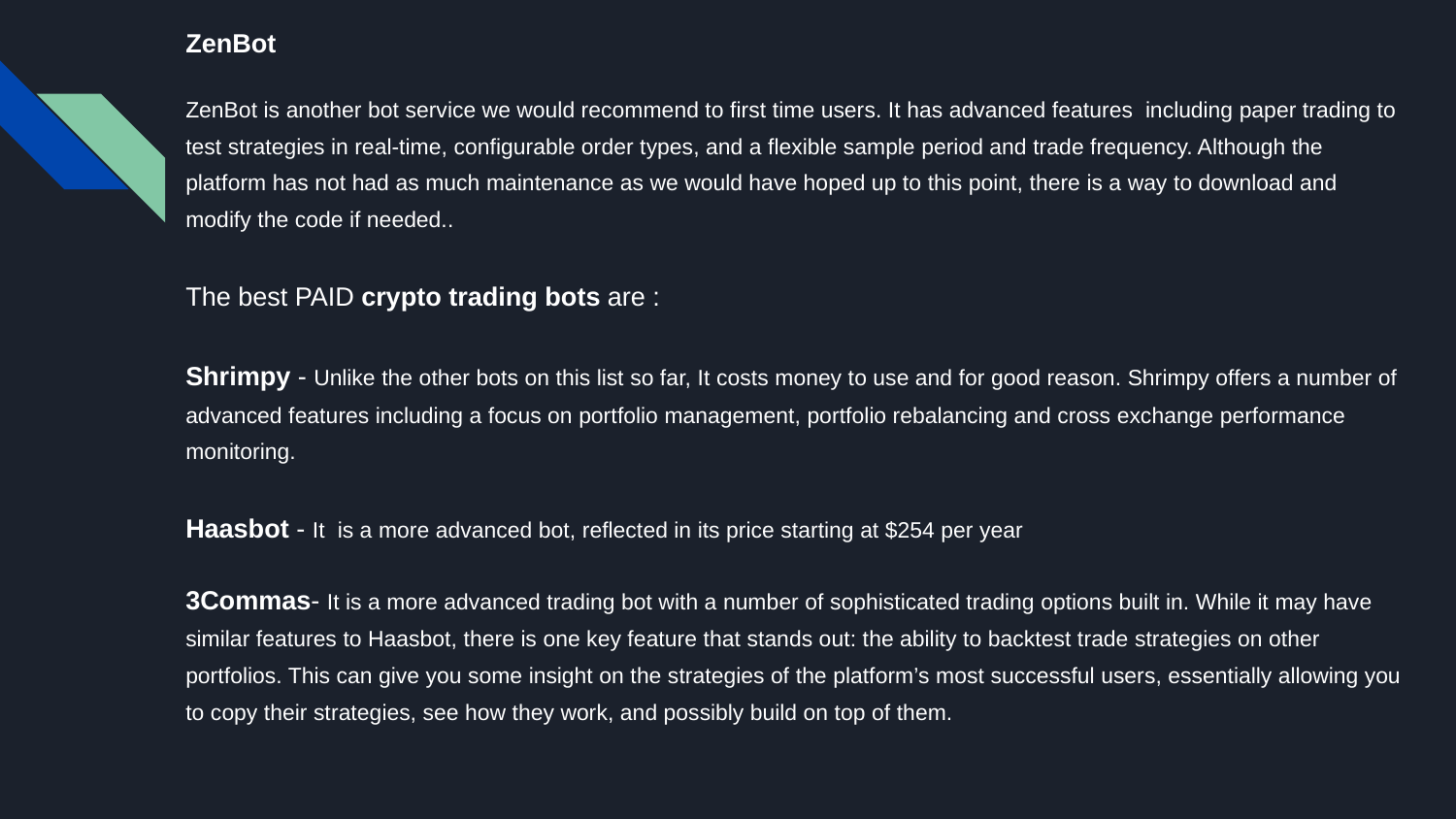

ZenBot
ZenBot is another bot service we would recommend to first time users. It has advanced features  including paper trading to test strategies in real-time, configurable order types, and a flexible sample period and trade frequency. Although the platform has not had as much maintenance as we would have hoped up to this point, there is a way to download and modify the code if needed..
The best PAID crypto trading bots are :
Shrimpy - Unlike the other bots on this list so far, It costs money to use and for good reason. Shrimpy offers a number of advanced features including a focus on portfolio management, portfolio rebalancing and cross exchange performance monitoring.
Haasbot - It  is a more advanced bot, reflected in its price starting at $254 per year
3Commas- It is a more advanced trading bot with a number of sophisticated trading options built in. While it may have similar features to Haasbot, there is one key feature that stands out: the ability to backtest trade strategies on other portfolios. This can give you some insight on the strategies of the platform’s most successful users, essentially allowing you to copy their strategies, see how they work, and possibly build on top of them.